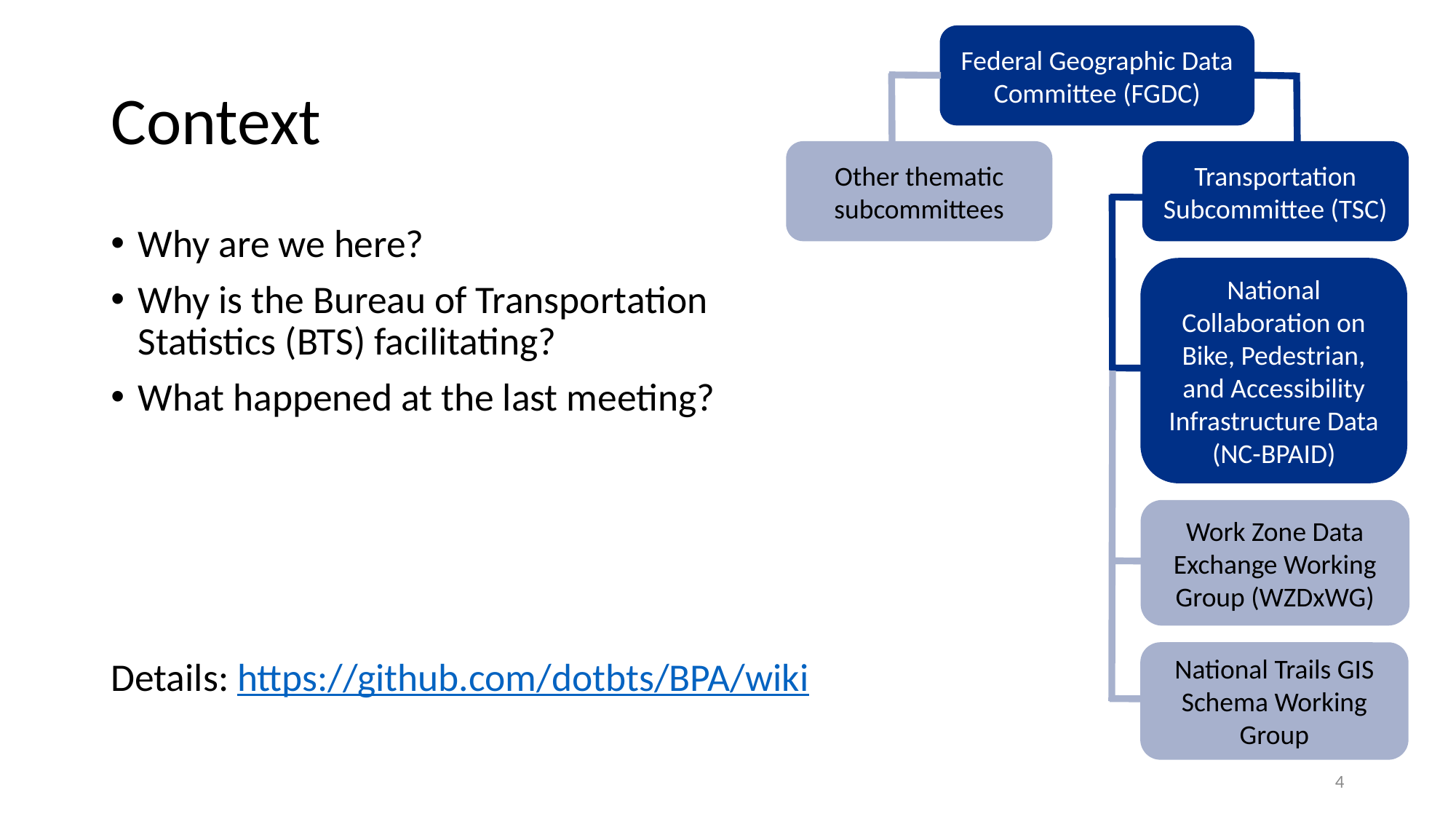

Federal Geographic Data Committee (FGDC)
Other thematic subcommittees
Transportation Subcommittee (TSC)
National Collaboration on Bike, Pedestrian, and Accessibility Infrastructure Data (NC-BPAID)
Work Zone Data Exchange Working Group (WZDxWG)
National Trails GIS Schema Working Group
# Context
Why are we here?
Why is the Bureau of Transportation Statistics (BTS) facilitating?
What happened at the last meeting?

Details: https://github.com/dotbts/BPA/wiki
4